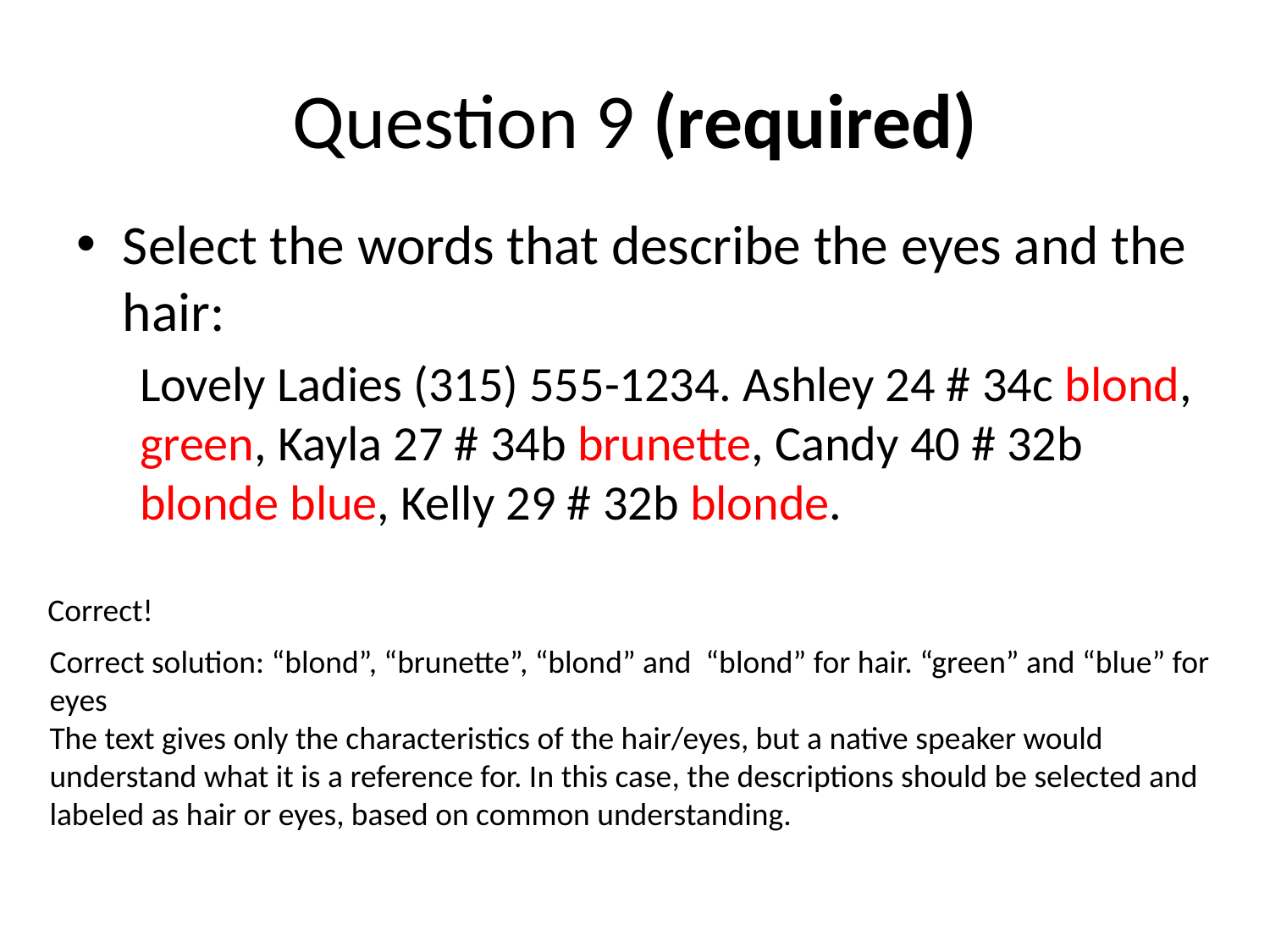

# Question 9 (required)
Select the words that describe the eyes and the hair:
Lovely Ladies (315) 555-1234. Ashley 24 # 34c blond, green, Kayla 27 # 34b brunette, Candy 40 # 32b blonde blue, Kelly 29 # 32b blonde.
Correct!
Correct solution: “blond”, “brunette”, “blond” and  “blond” for hair. “green” and “blue” for eyes
The text gives only the characteristics of the hair/eyes, but a native speaker would understand what it is a reference for. In this case, the descriptions should be selected and labeled as hair or eyes, based on common understanding.